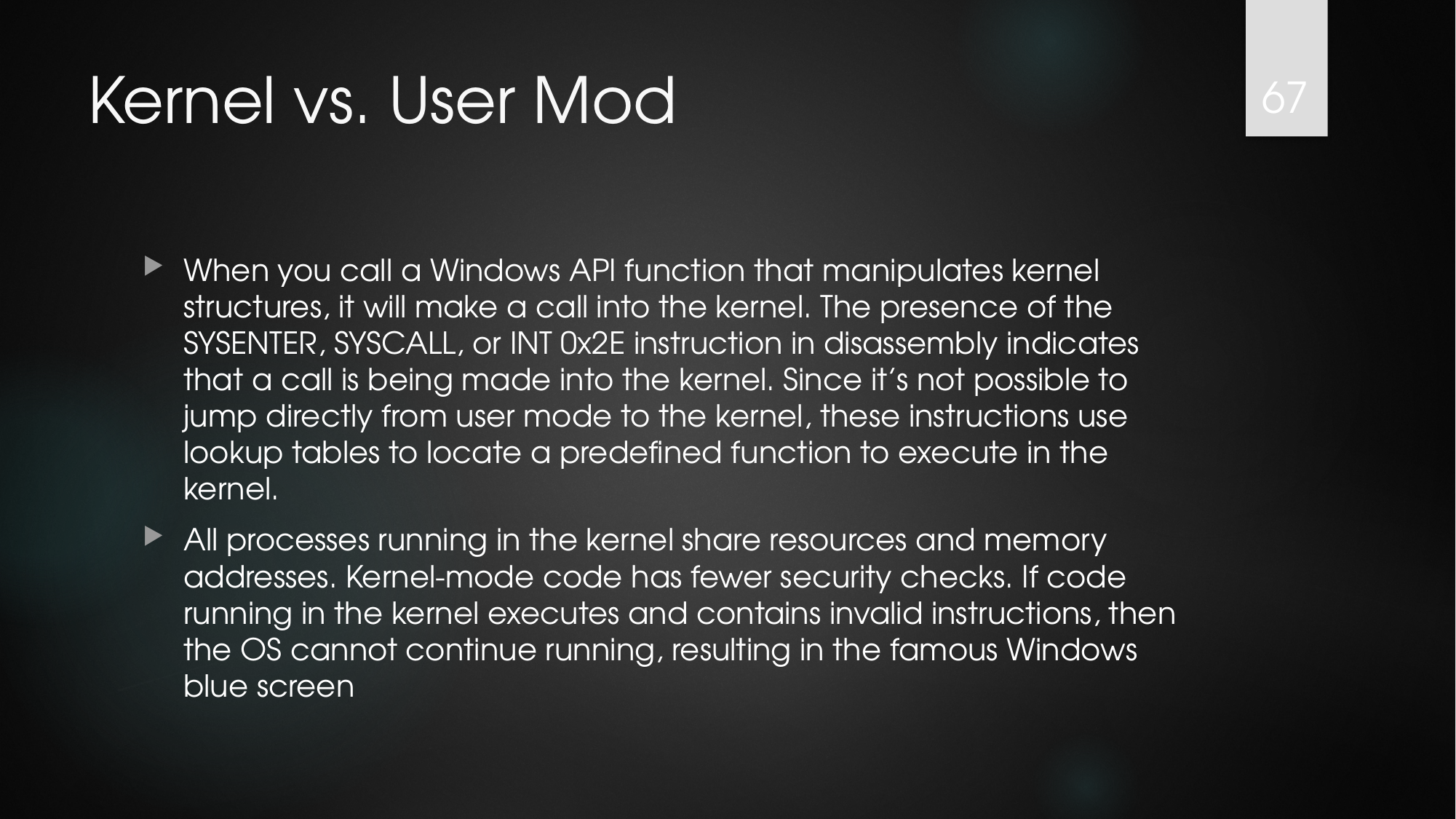

67
# Kernel vs. User Mod
When you call a Windows API function that manipulates kernel structures, it will make a call into the kernel. The presence of the SYSENTER, SYSCALL, or INT 0x2E instruction in disassembly indicates that a call is being made into the kernel. Since it’s not possible to jump directly from user mode to the kernel, these instructions use lookup tables to locate a predefined function to execute in the kernel.
All processes running in the kernel share resources and memory addresses. Kernel-mode code has fewer security checks. If code running in the kernel executes and contains invalid instructions, then the OS cannot continue running, resulting in the famous Windows blue screen